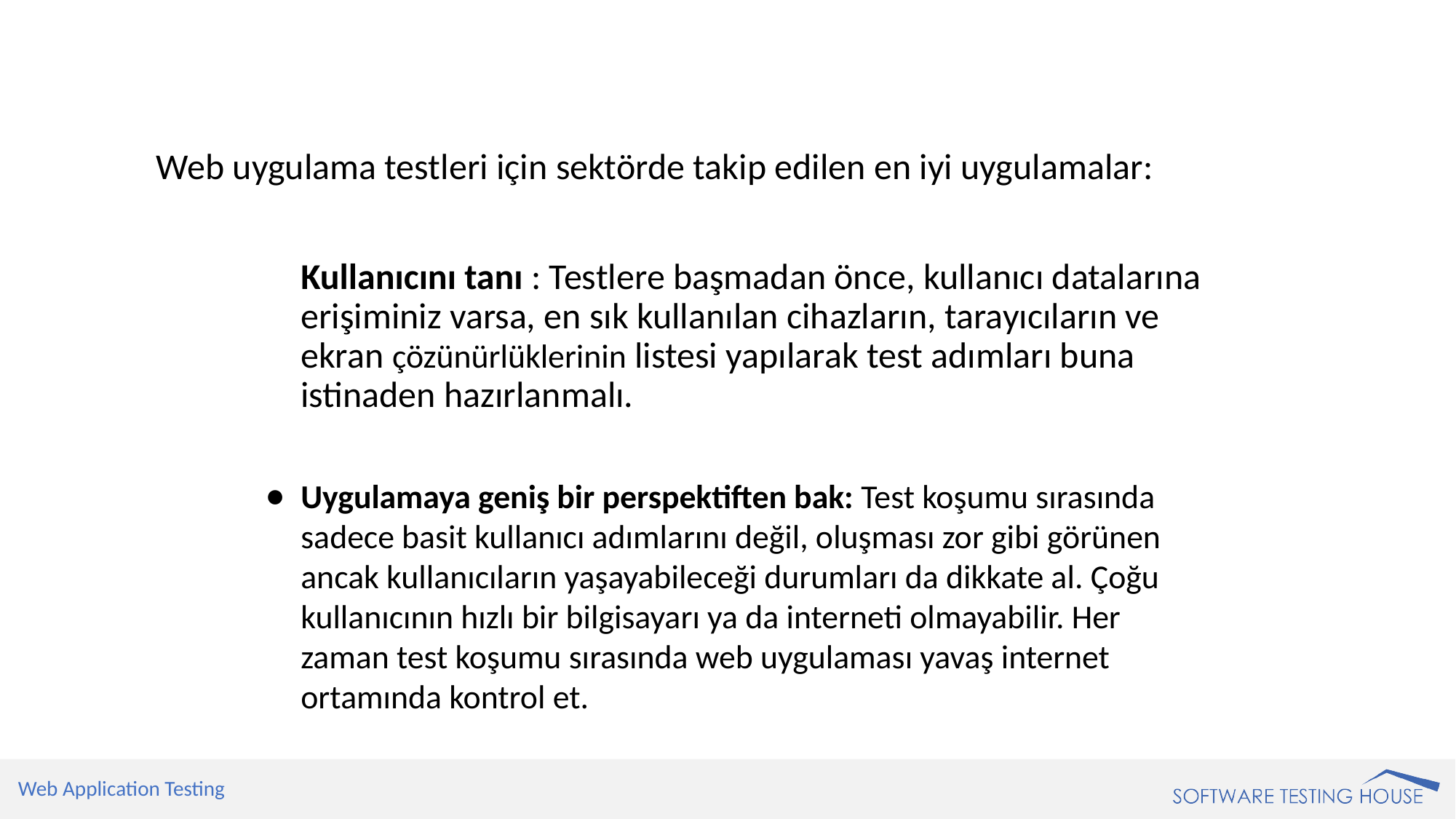

Web uygulama testleri için sektörde takip edilen en iyi uygulamalar:
Kullanıcını tanı : Testlere başmadan önce, kullanıcı datalarına erişiminiz varsa, en sık kullanılan cihazların, tarayıcıların ve ekran çözünürlüklerinin listesi yapılarak test adımları buna istinaden hazırlanmalı.
Uygulamaya geniş bir perspektiften bak: Test koşumu sırasında sadece basit kullanıcı adımlarını değil, oluşması zor gibi görünen ancak kullanıcıların yaşayabileceği durumları da dikkate al. Çoğu kullanıcının hızlı bir bilgisayarı ya da interneti olmayabilir. Her zaman test koşumu sırasında web uygulaması yavaş internet ortamında kontrol et.
Web Application Testing